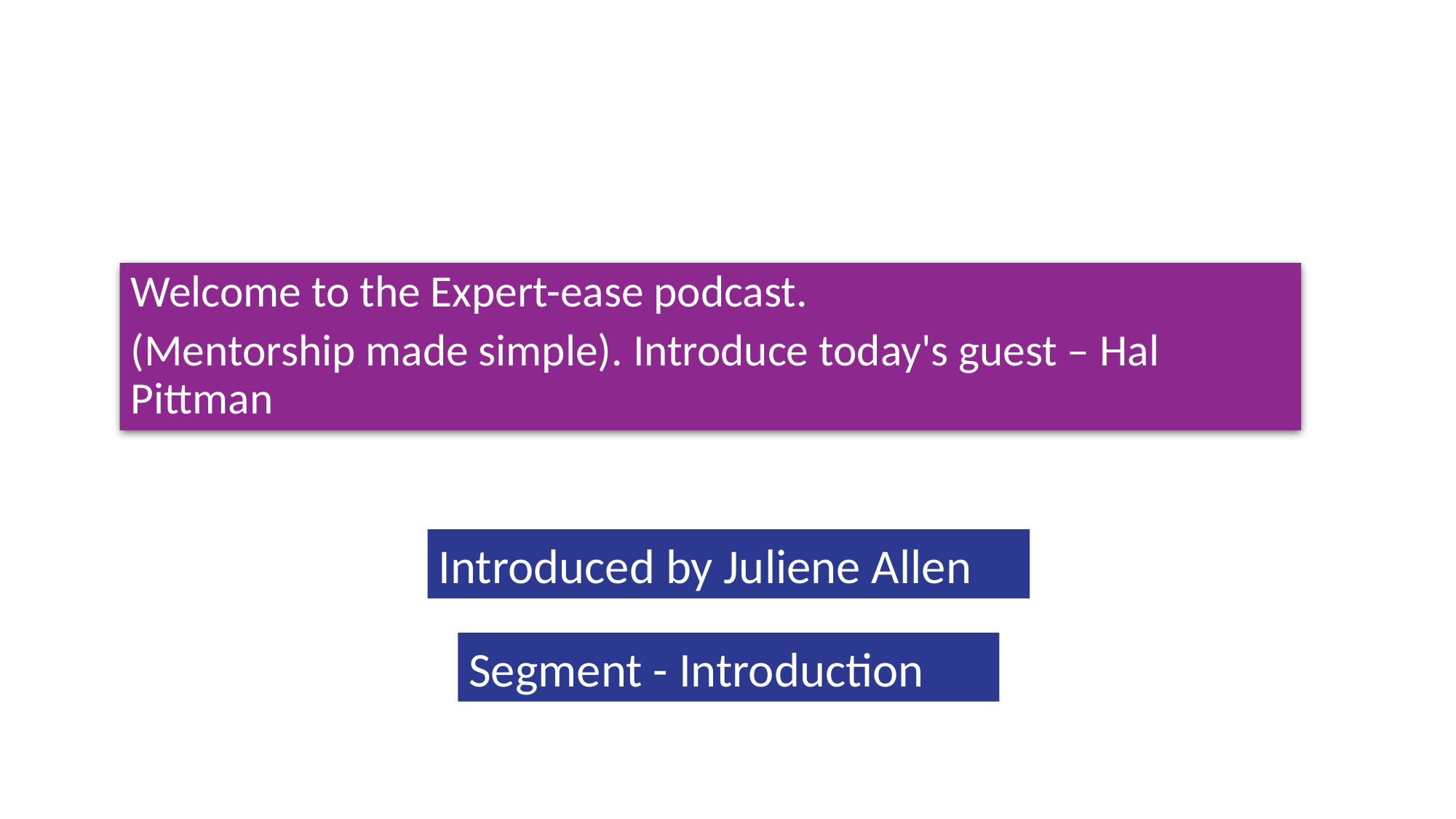

Welcome to the Expert-ease podcast.
(Mentorship made simple). Introduce today's guest – Hal Pittman
Introduced by Juliene Allen
Segment - Introduction